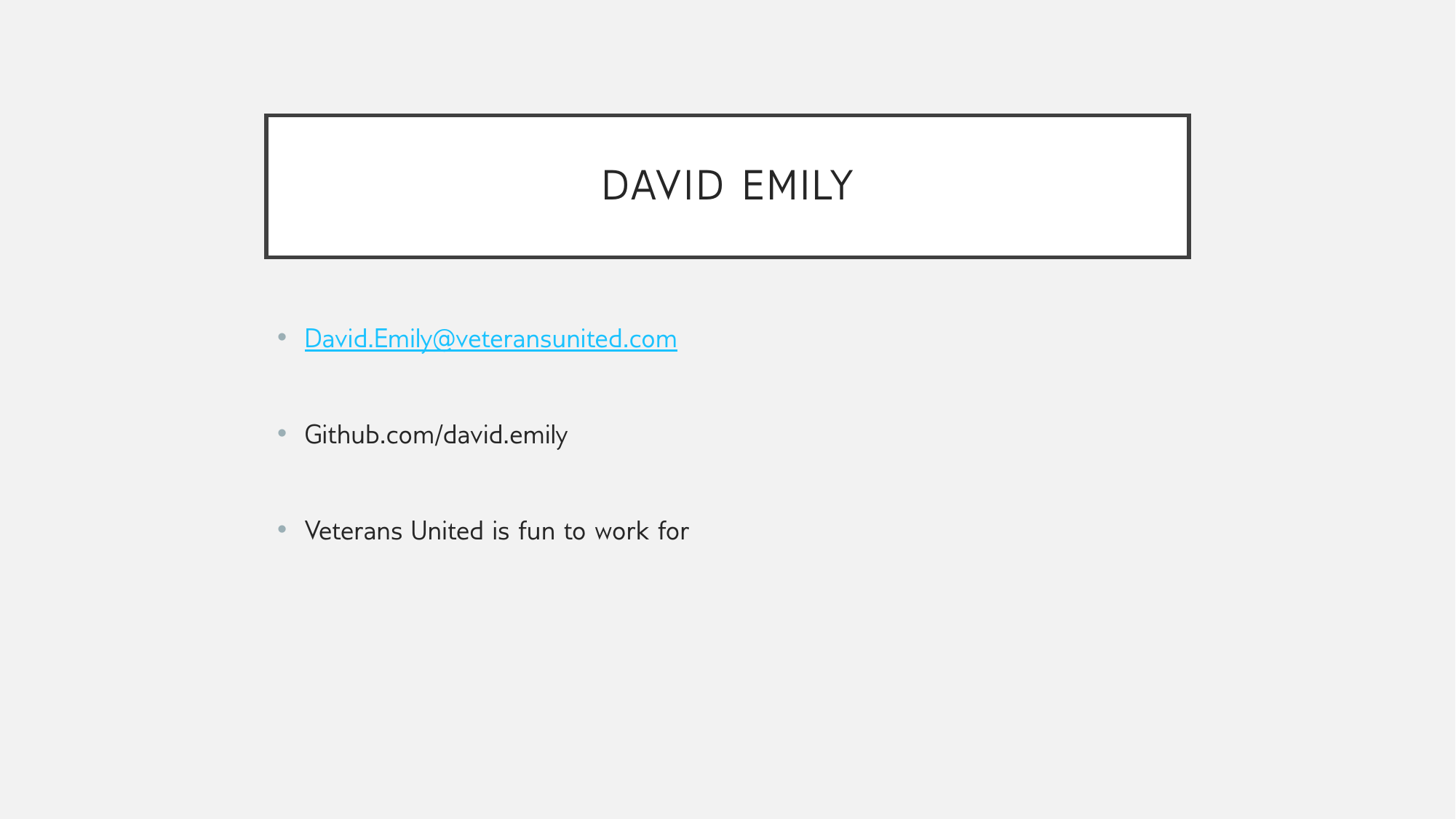

# David emily
David.Emily@veteransunited.com

Github.com/david.emily

Veterans United is fun to work for